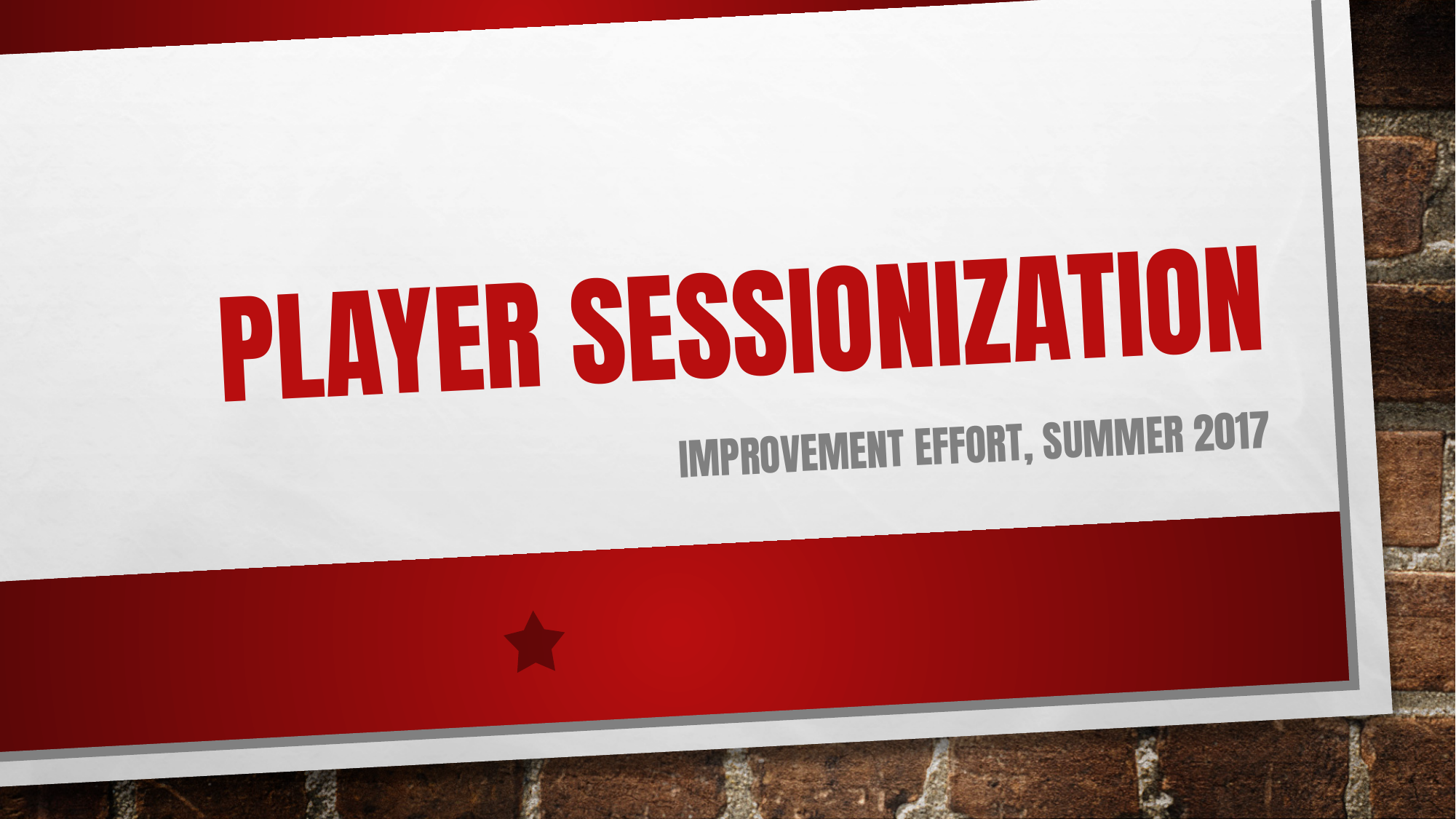

# Player Sessionization
Improvement Effort, Summer 2017